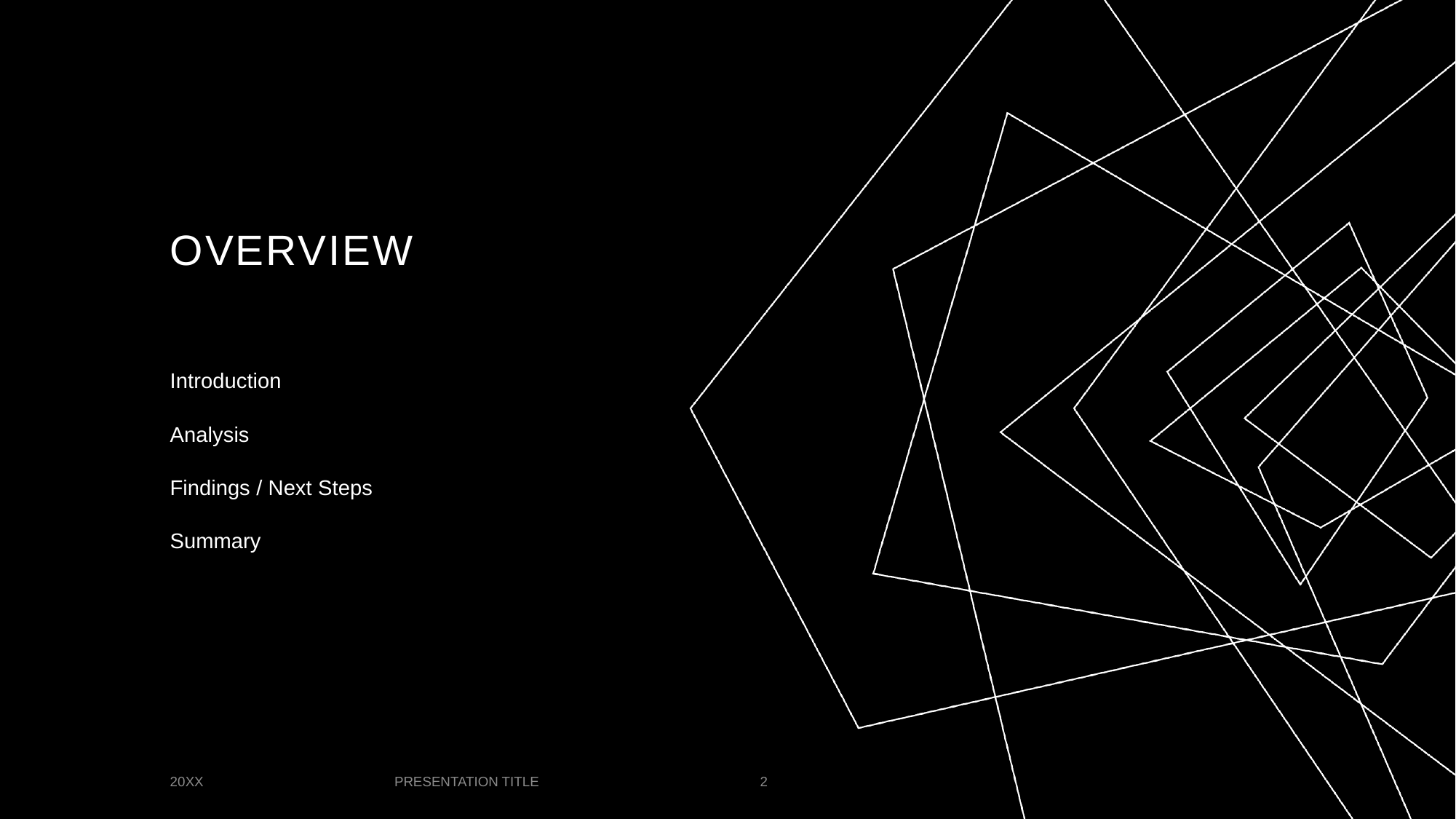

# Overview
Introduction
Analysis
Findings / Next Steps
Summary
PRESENTATION TITLE
20XX
2